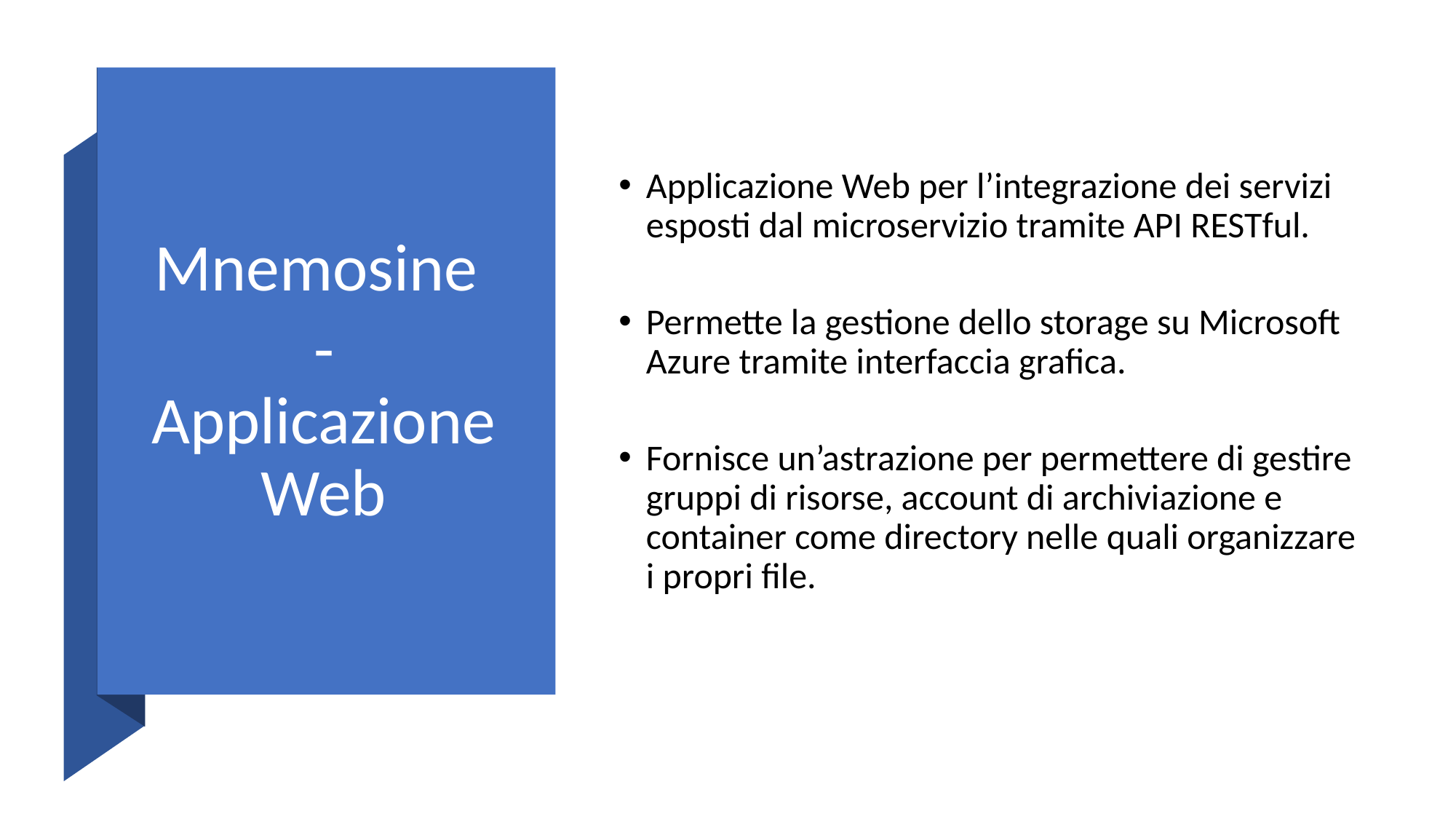

Mnemosine
- Applicazione Web
Applicazione Web per l’integrazione dei servizi esposti dal microservizio tramite API RESTful.

Permette la gestione dello storage su Microsoft Azure tramite interfaccia grafica.

Fornisce un’astrazione per permettere di gestire gruppi di risorse, account di archiviazione e container come directory nelle quali organizzare i propri file.